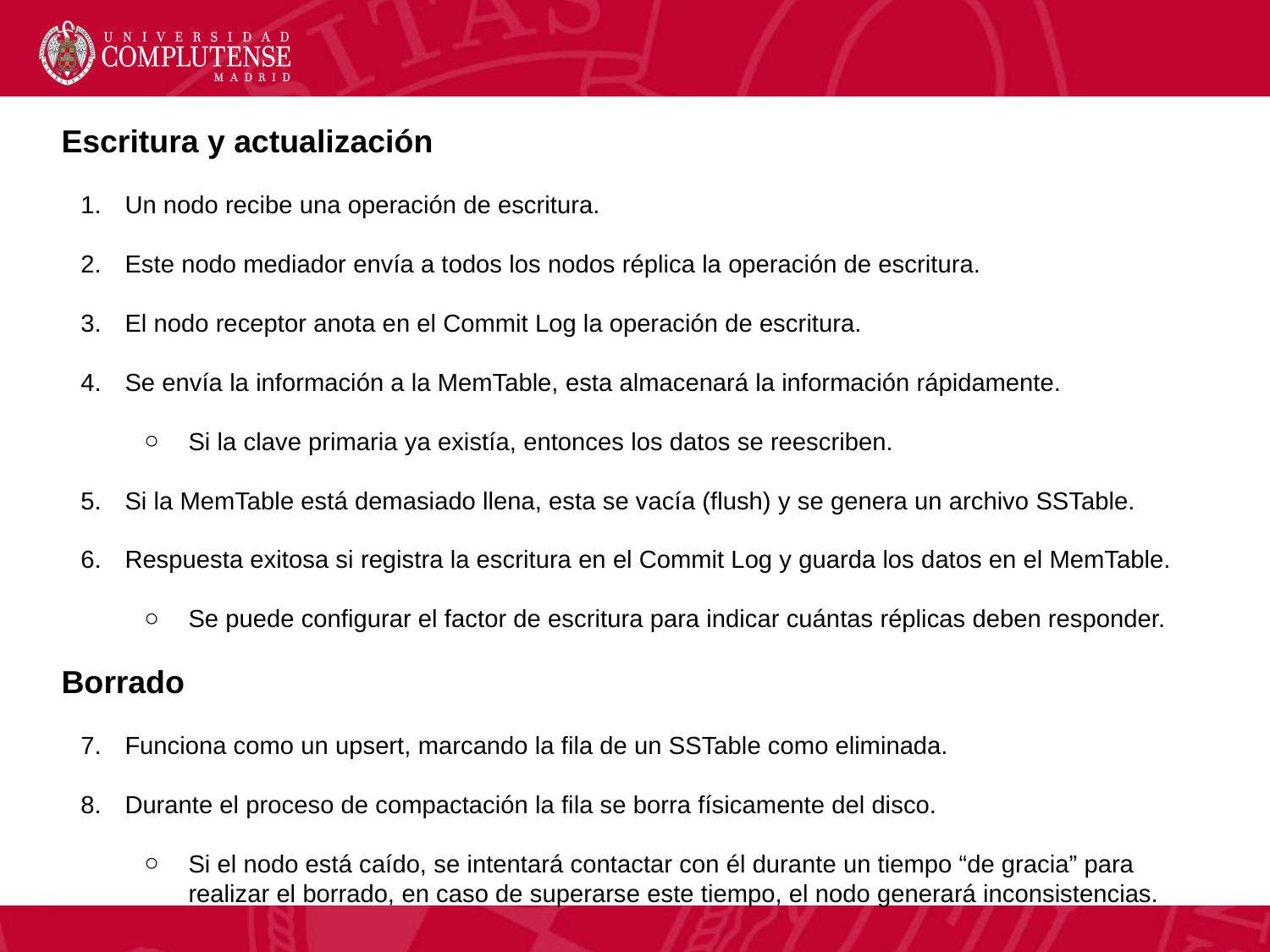

Escritura y actualización

Un nodo recibe una operación de escritura.

Este nodo mediador envía a todos los nodos réplica la operación de escritura.
El nodo receptor anota en el Commit Log la operación de escritura.

Se envía la información a la MemTable, esta almacenará la información rápidamente.

Si la clave primaria ya existía, entonces los datos se reescriben.

Si la MemTable está demasiado llena, esta se vacía (flush) y se genera un archivo SSTable.

Respuesta exitosa si registra la escritura en el Commit Log y guarda los datos en el MemTable.
Se puede configurar el factor de escritura para indicar cuántas réplicas deben responder.

Borrado

Funciona como un upsert, marcando la fila de un SSTable como eliminada.

Durante el proceso de compactación la fila se borra físicamente del disco.

Si el nodo está caído, se intentará contactar con él durante un tiempo “de gracia” para realizar el borrado, en caso de superarse este tiempo, el nodo generará inconsistencias.